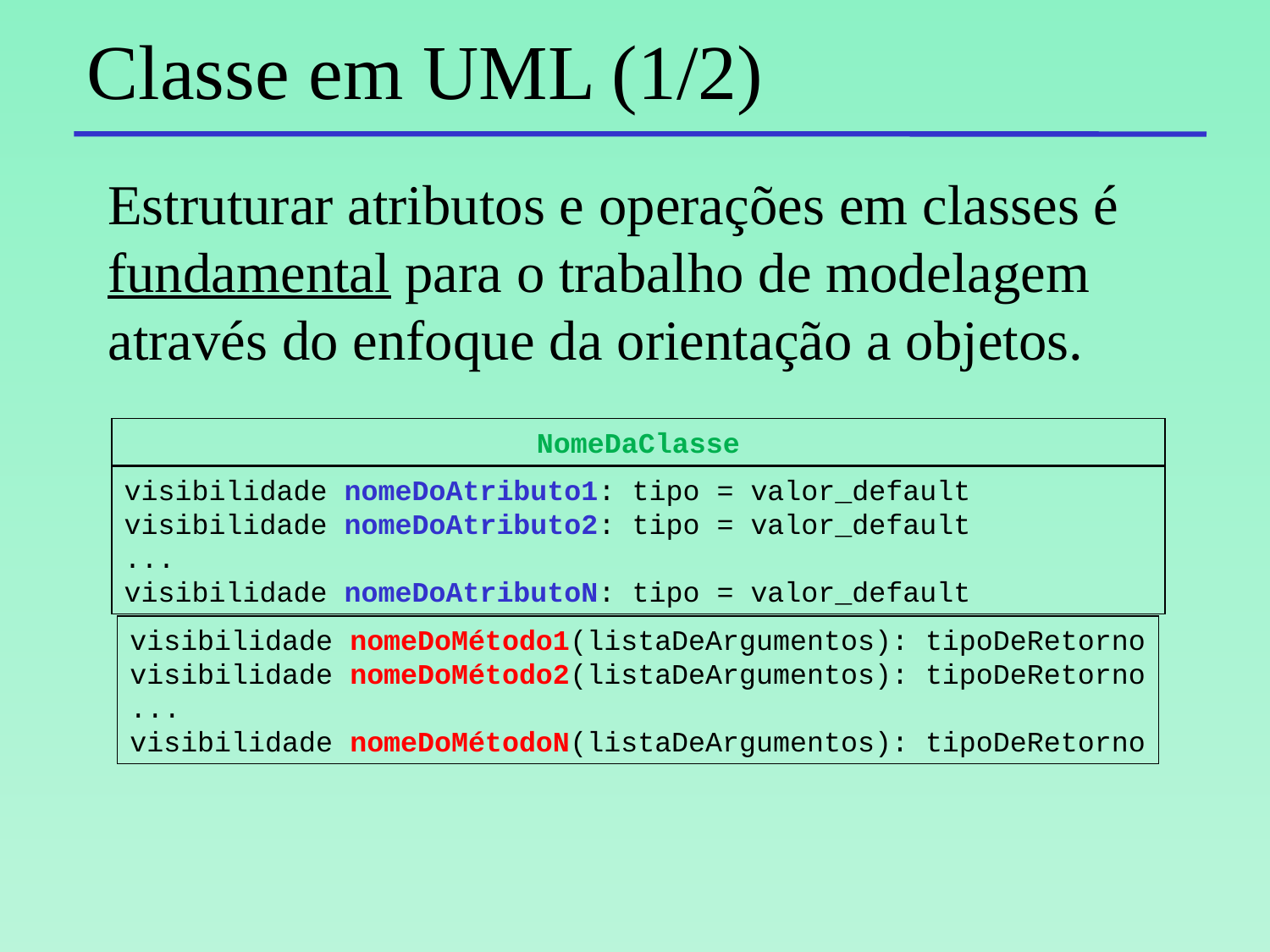

# Classe em UML (1/2)

Estruturar atributos e operações em classes é fundamental para o trabalho de modelagem através do enfoque da orientação a objetos.

NomeDaClasse
visibilidade nomeDoAtributo1: tipo = valor_default
visibilidade nomeDoAtributo2: tipo = valor_default
...
visibilidade nomeDoAtributoN: tipo = valor_default
visibilidade nomeDoMétodo1(listaDeArgumentos): tipoDeRetorno
visibilidade nomeDoMétodo2(listaDeArgumentos): tipoDeRetorno
...
visibilidade nomeDoMétodoN(listaDeArgumentos): tipoDeRetorno